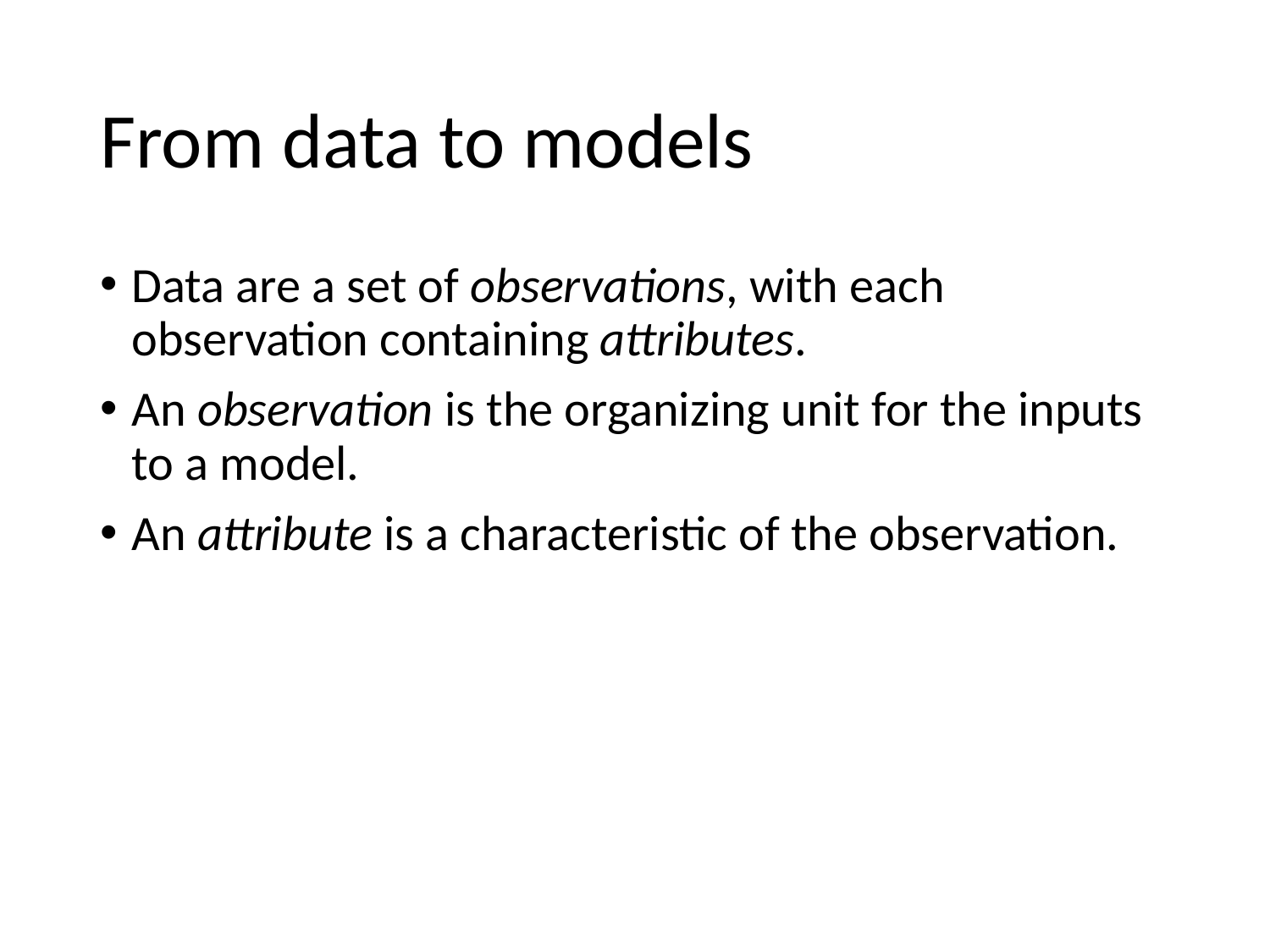

# From data to models
Data are a set of observations, with each observation containing attributes.
An observation is the organizing unit for the inputs to a model.
An attribute is a characteristic of the observation.